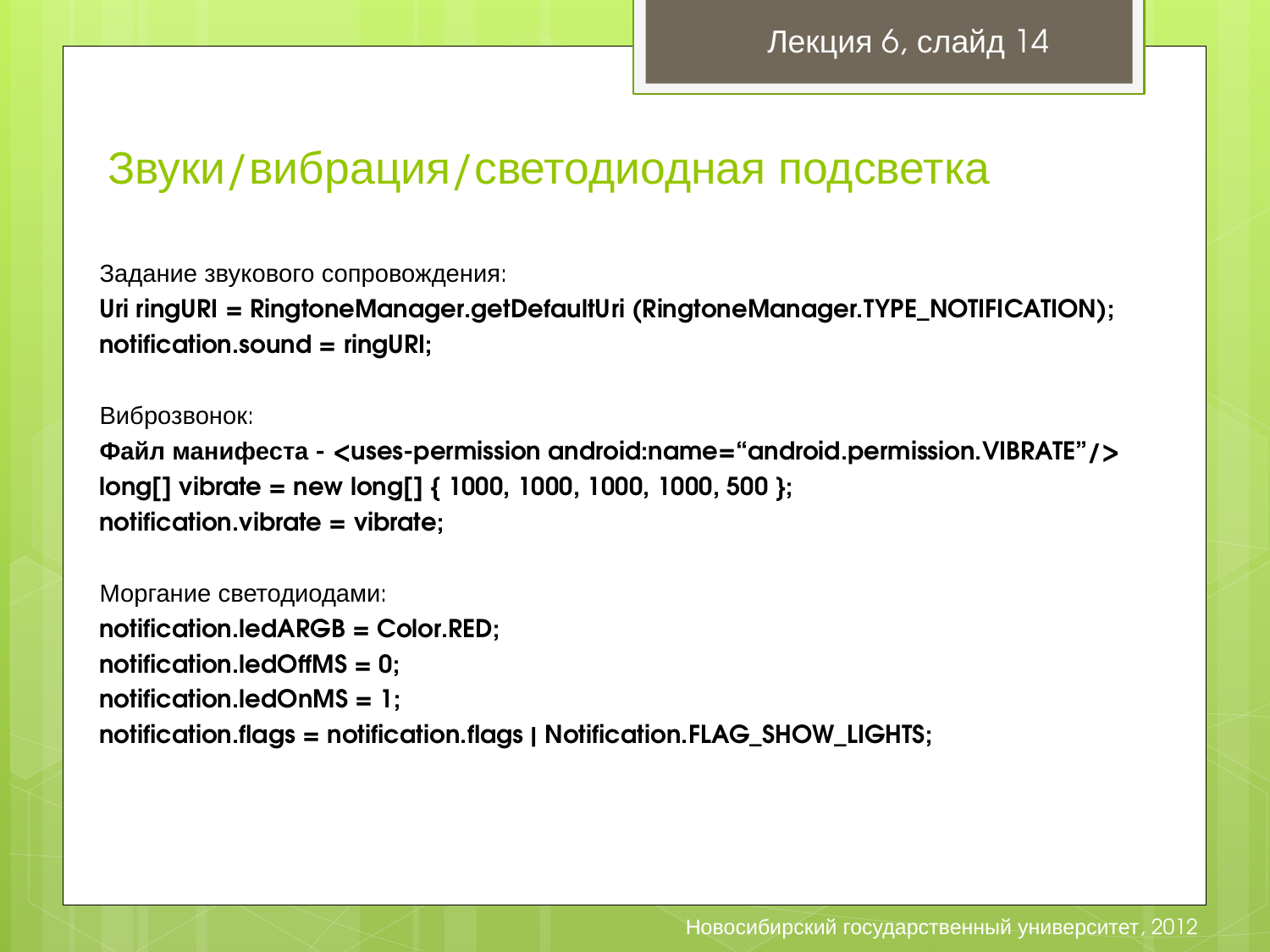

Лекция 6, слайд 14
# Звуки/вибрация/светодиодная подсветка

Задание звукового сопровождения:
Uri ringURI = RingtoneManager.getDefaultUri (RingtoneManager.TYPE_NOTIFICATION);
notification.sound = ringURI;

Виброзвонок:
Файл манифеста - <uses-permission android:name=“android.permission.VIBRATE”/>
long[] vibrate = new long[] { 1000, 1000, 1000, 1000, 500 };
notification.vibrate = vibrate;

Моргание светодиодами:
notification.ledARGB = Color.RED;
notification.ledOffMS = 0;
notification.ledOnMS = 1;
notification.flags = notification.flags | Notification.FLAG_SHOW_LIGHTS;

Новосибирский государственный университет, 2012